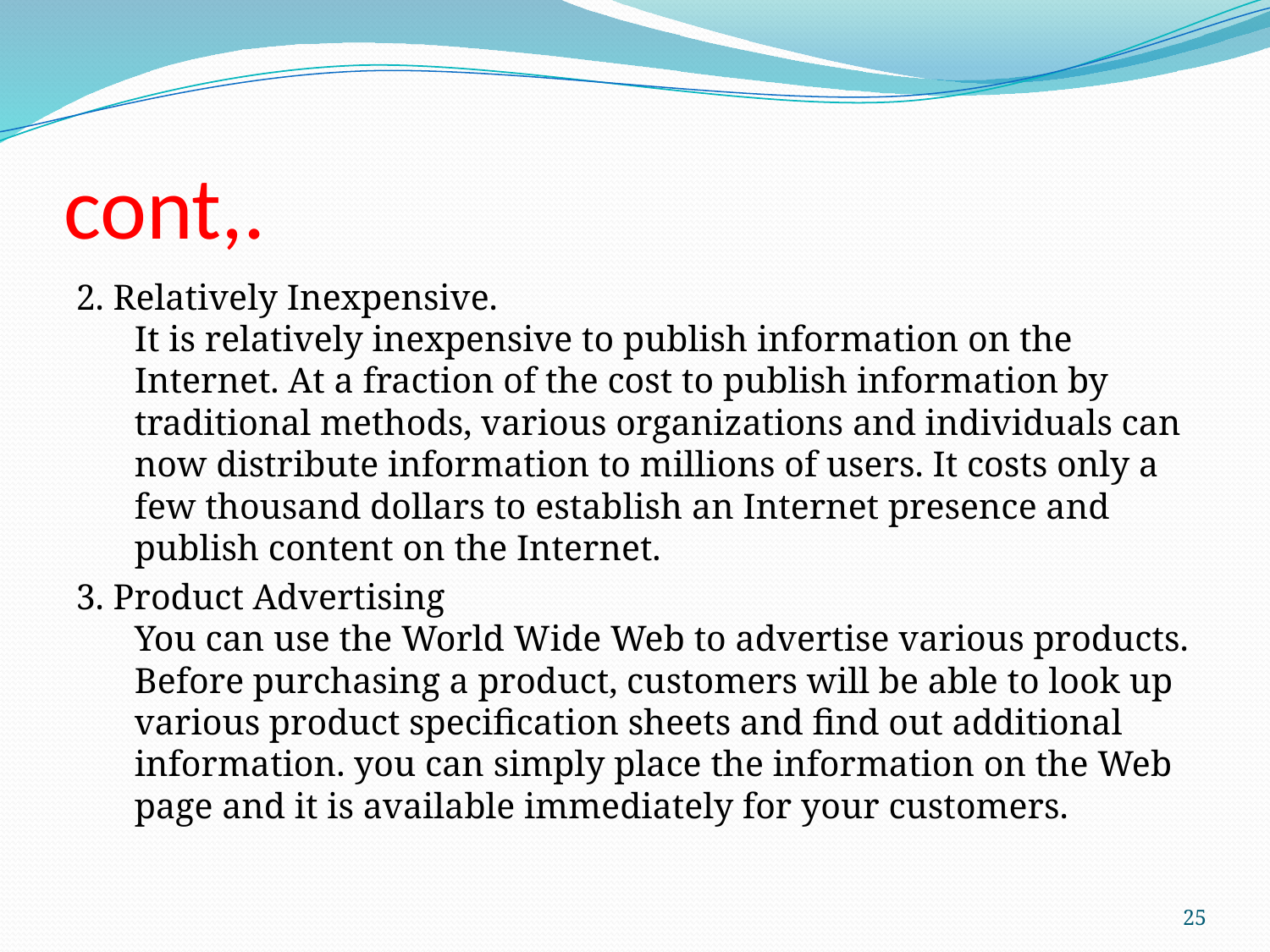

# cont,.
2. Relatively Inexpensive.
It is relatively inexpensive to publish information on the Internet. At a fraction of the cost to publish information by traditional methods, various organizations and individuals can now distribute information to millions of users. It costs only a few thousand dollars to establish an Internet presence and publish content on the Internet.
3. Product Advertising
You can use the World Wide Web to advertise various products. Before purchasing a product, customers will be able to look up various product specification sheets and find out additional information. you can simply place the information on the Web page and it is available immediately for your customers.
25